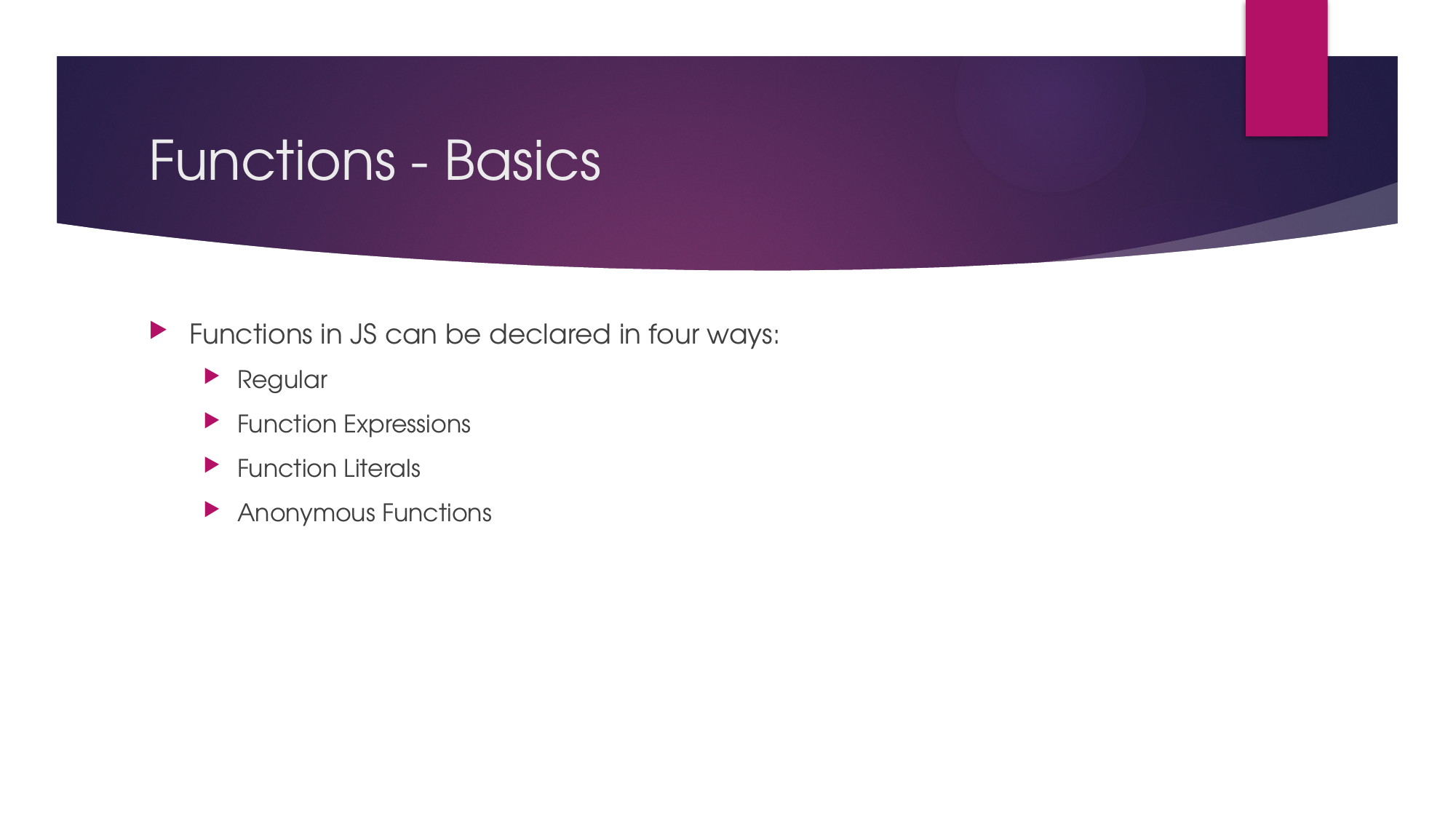

# Functions - Basics
Functions in JS can be declared in four ways:
Regular
Function Expressions
Function Literals
Anonymous Functions